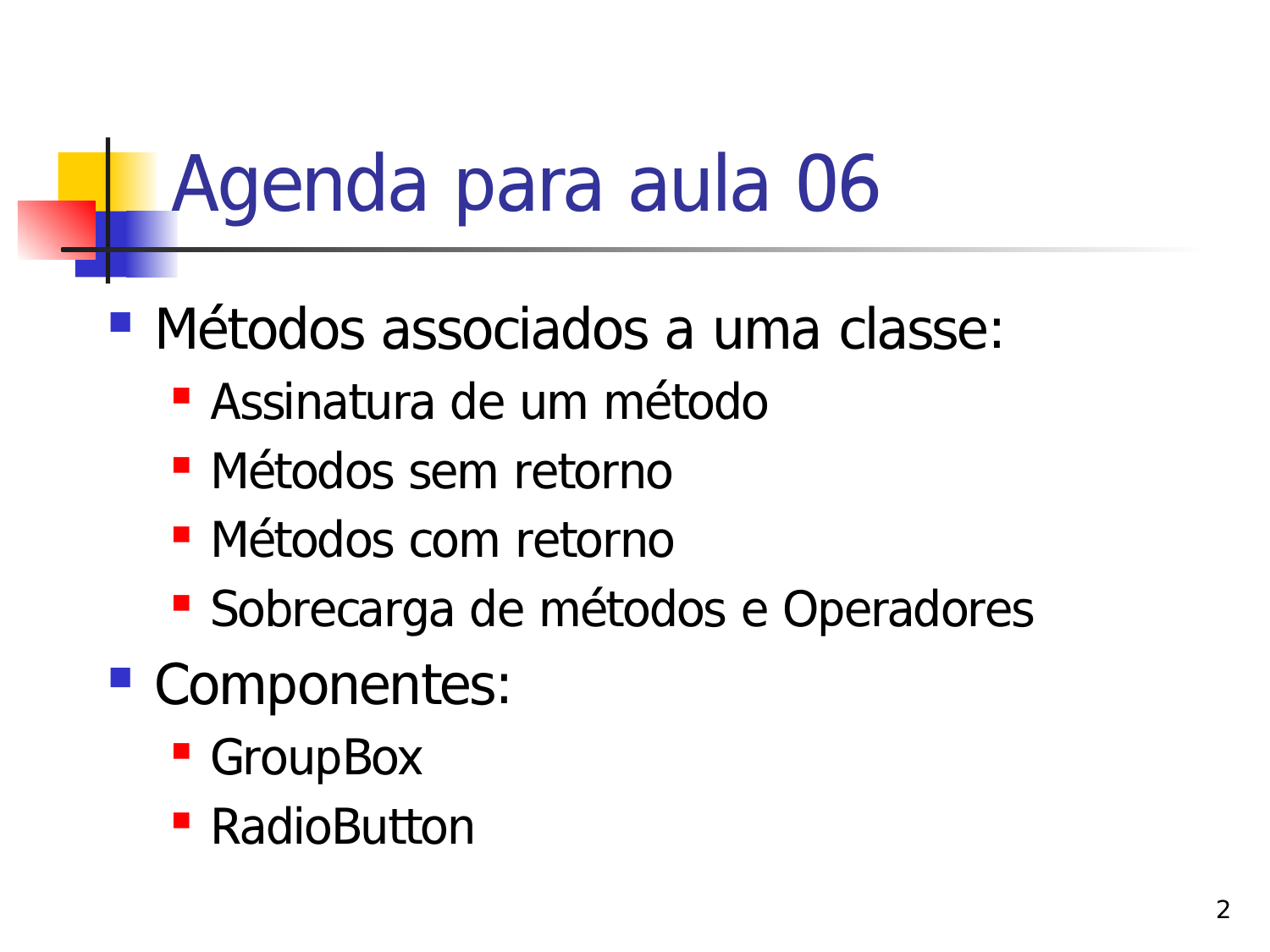

# Agenda para aula 06
Métodos associados a uma classe:
Assinatura de um método
Métodos sem retorno
Métodos com retorno
Sobrecarga de métodos e Operadores
Componentes:
GroupBox
RadioButton
2